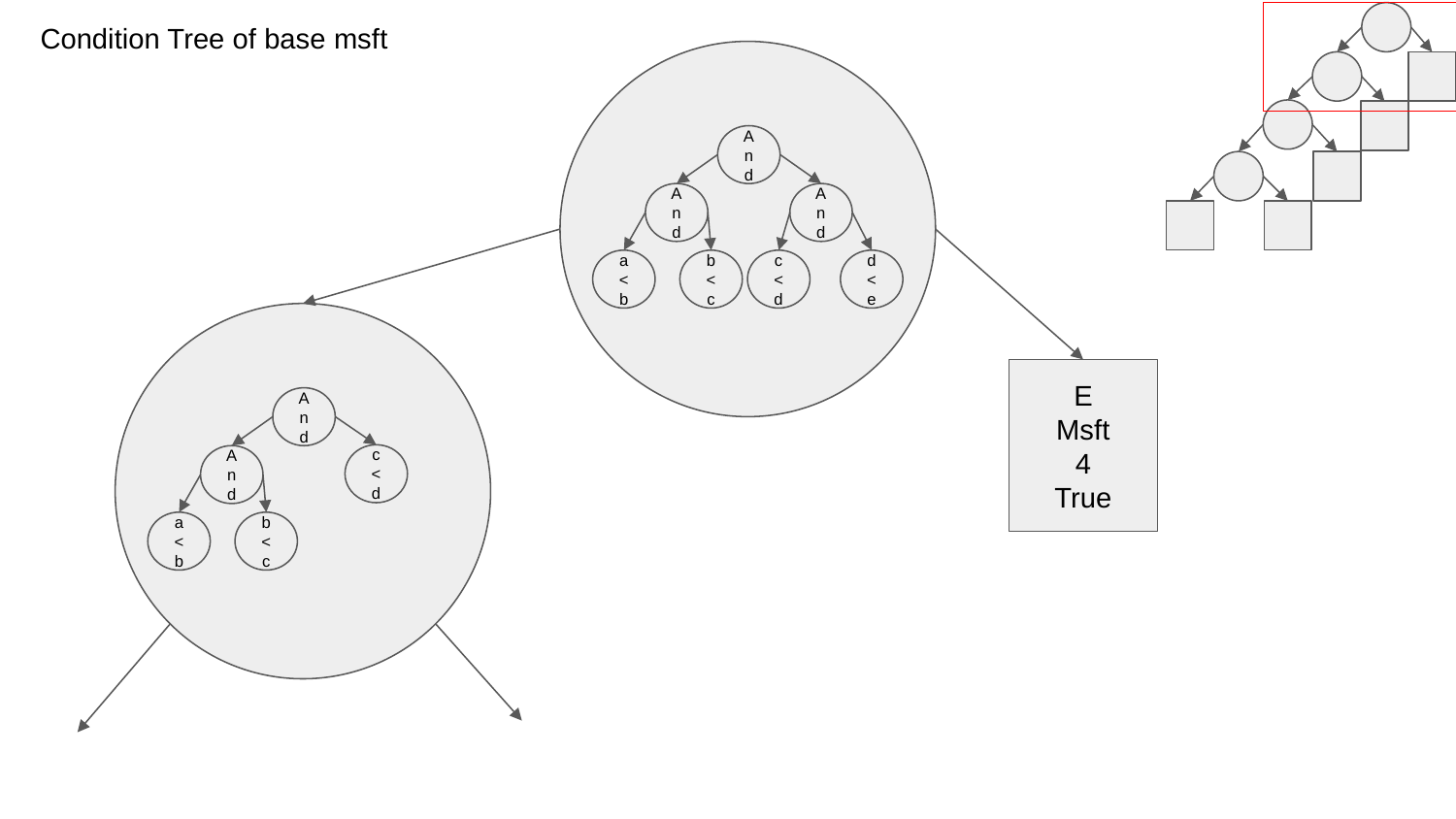

Condition Tree of base msft

And

And
And

a<b
b<c
c<d
d<e

E
Msft
4
True
And
c<d
And
a<b
b<c